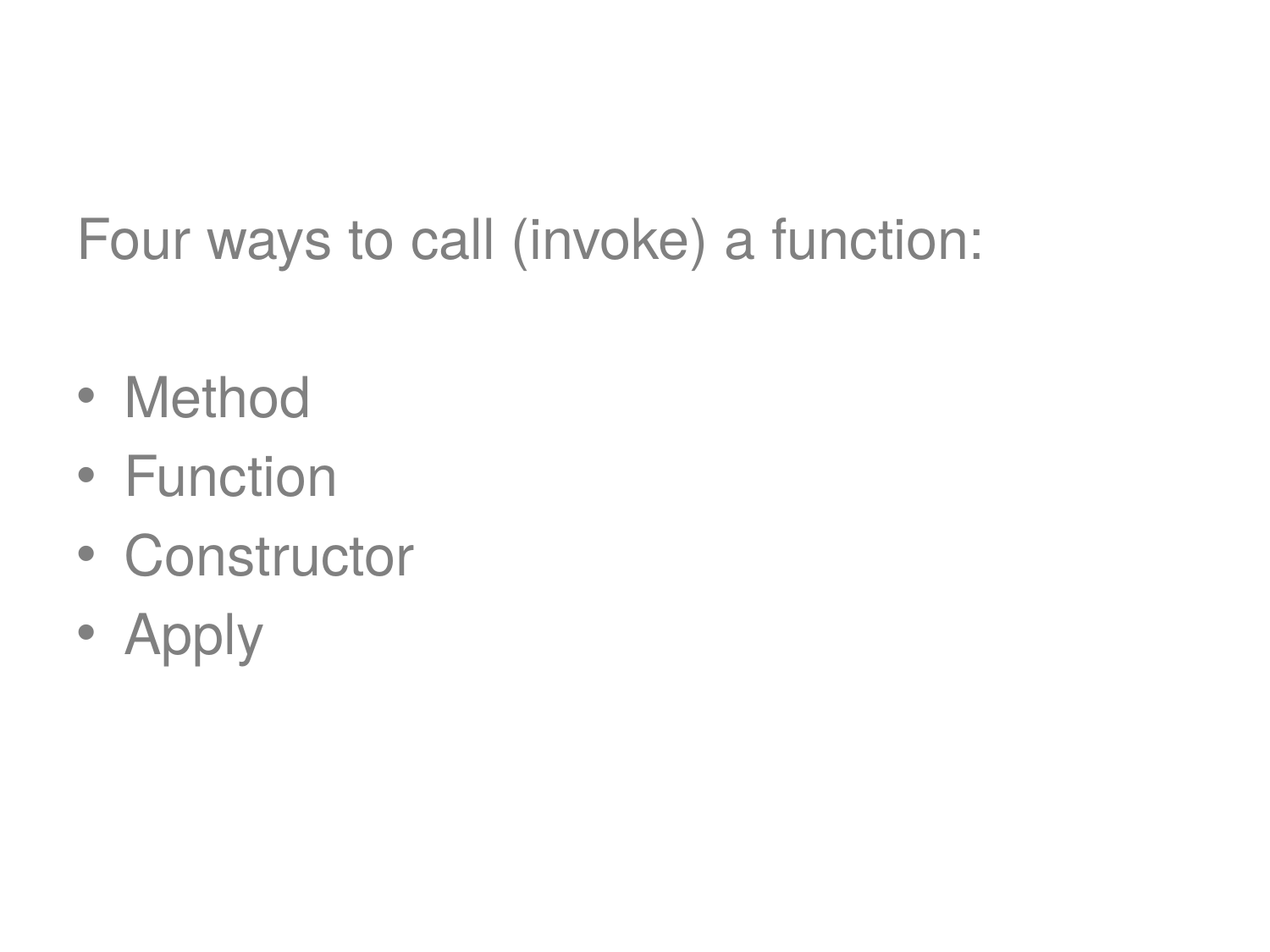

Four ways to call (invoke) a function:

Method
Function
Constructor
Apply